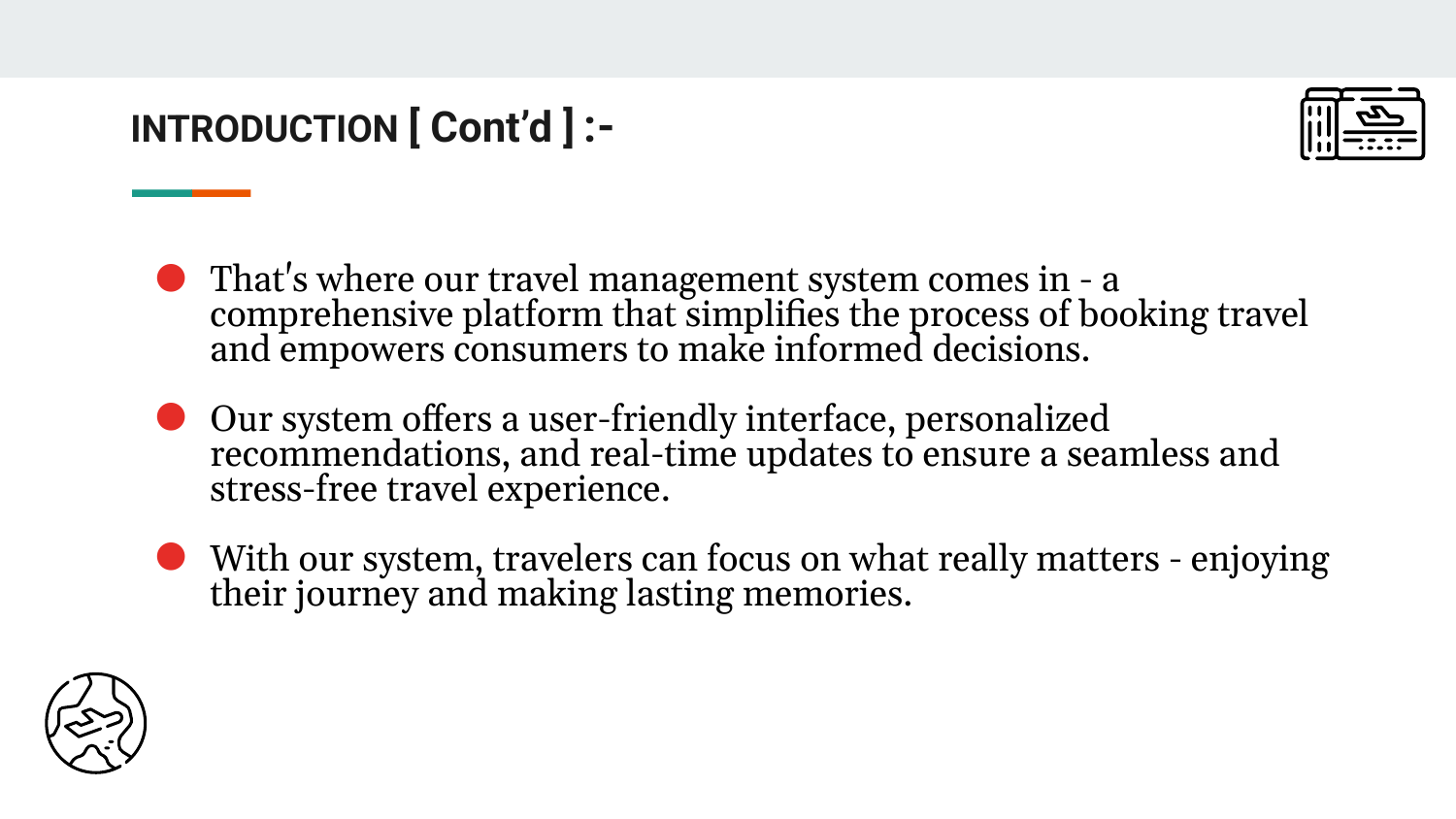

# INTRODUCTION [ Cont’d ] :-

That's where our travel management system comes in - a comprehensive platform that simplifies the process of booking travel and empowers consumers to make informed decisions.

Our system offers a user-friendly interface, personalized recommendations, and real-time updates to ensure a seamless and stress-free travel experience.

With our system, travelers can focus on what really matters - enjoying their journey and making lasting memories.